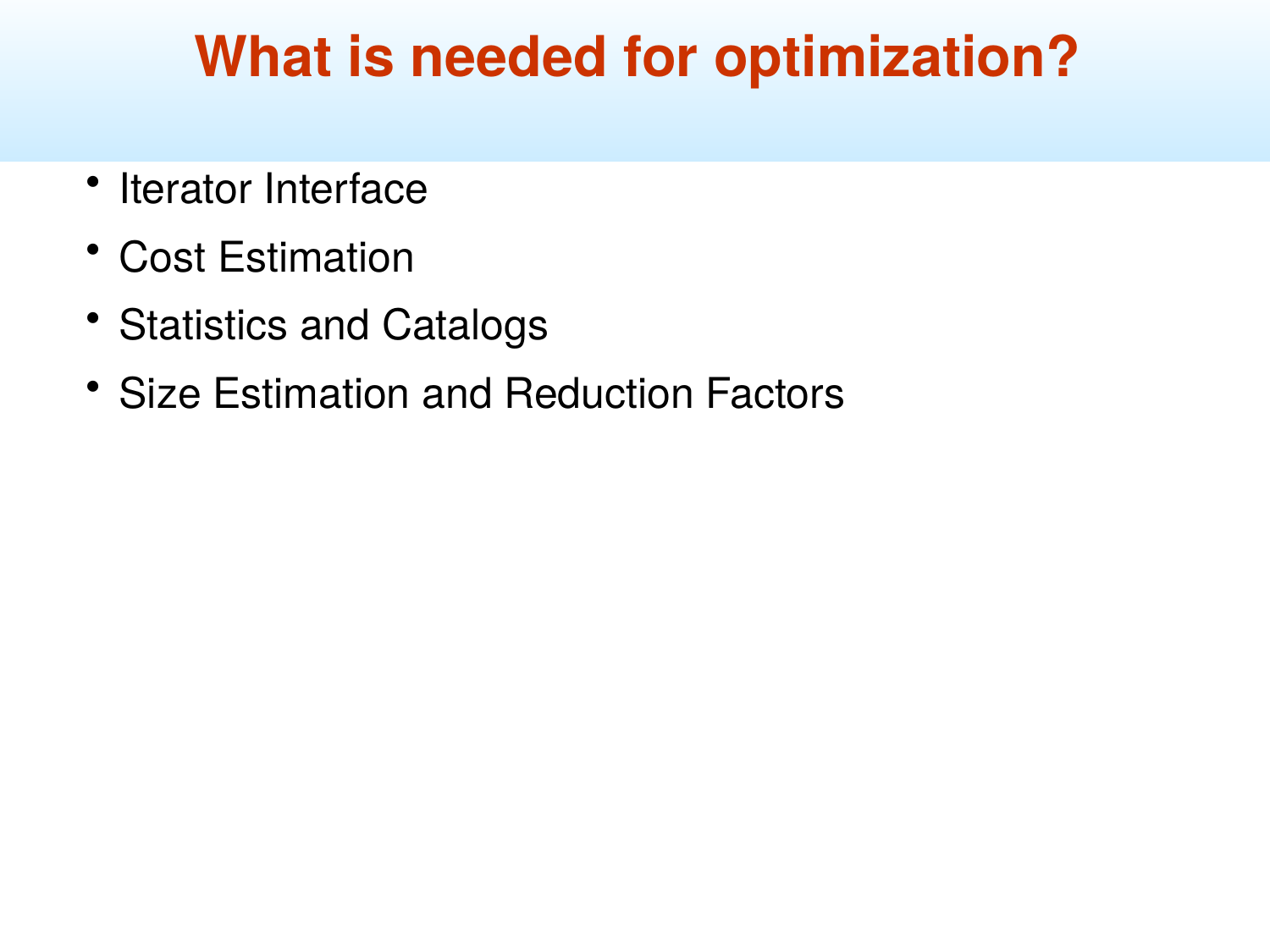

What is needed for optimization?
Iterator Interface
Cost Estimation
Statistics and Catalogs
Size Estimation and Reduction Factors
16